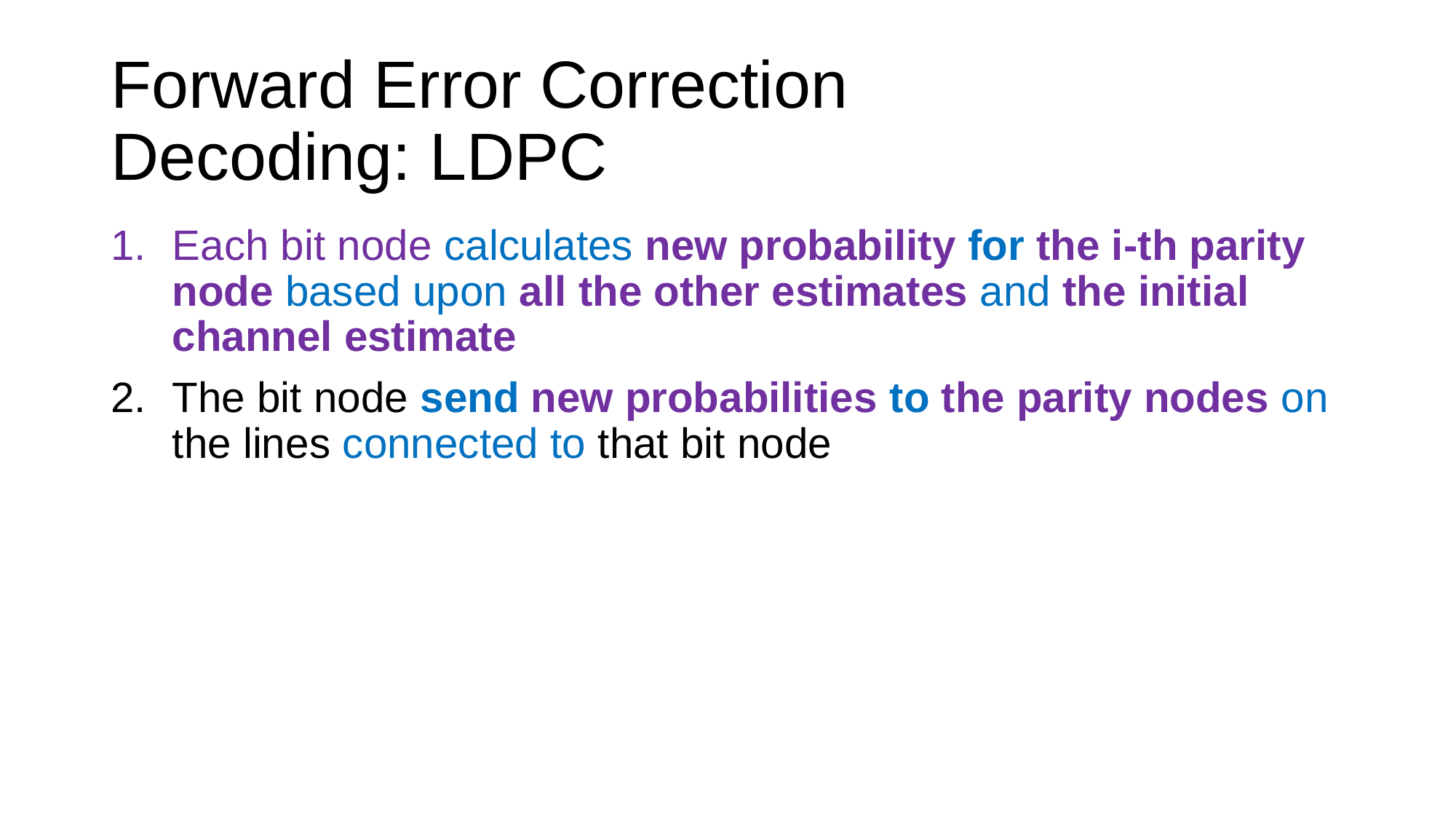

# Forward Error Correction Decoding: LDPC
Each bit node calculates new probability for the i-th parity node based upon all the other estimates and the initial channel estimate
The bit node send new probabilities to the parity nodes on the lines connected to that bit node